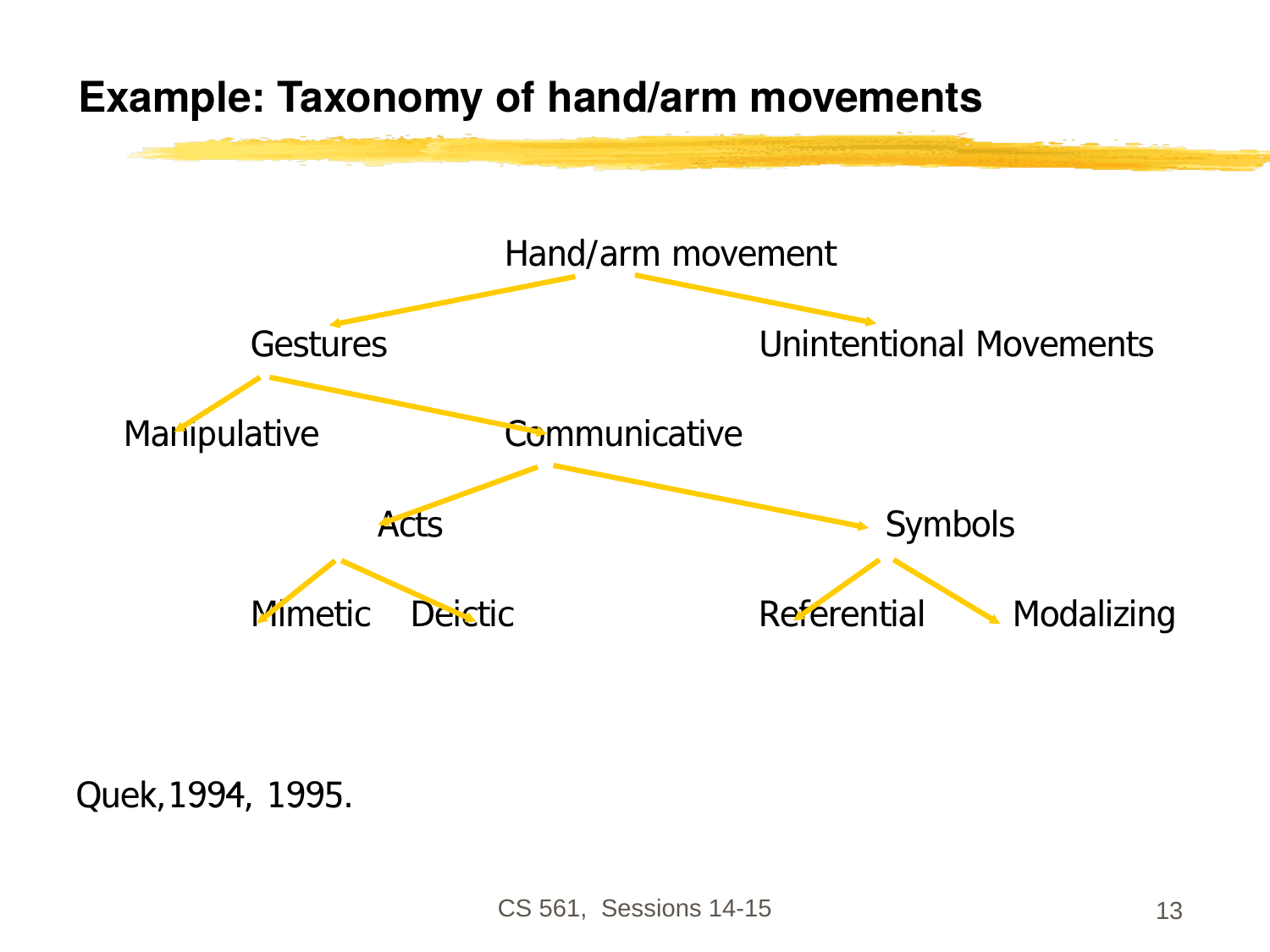

# Example: Taxonomy of hand/arm movements

				Hand/arm movement

		Gestures			Unintentional Movements

	Manipulative		Communicative

			Acts				Symbols

		Mimetic	   Deictic		Referential	Modalizing

Quek,1994, 1995.

CS 561,  Sessions 14-15
13